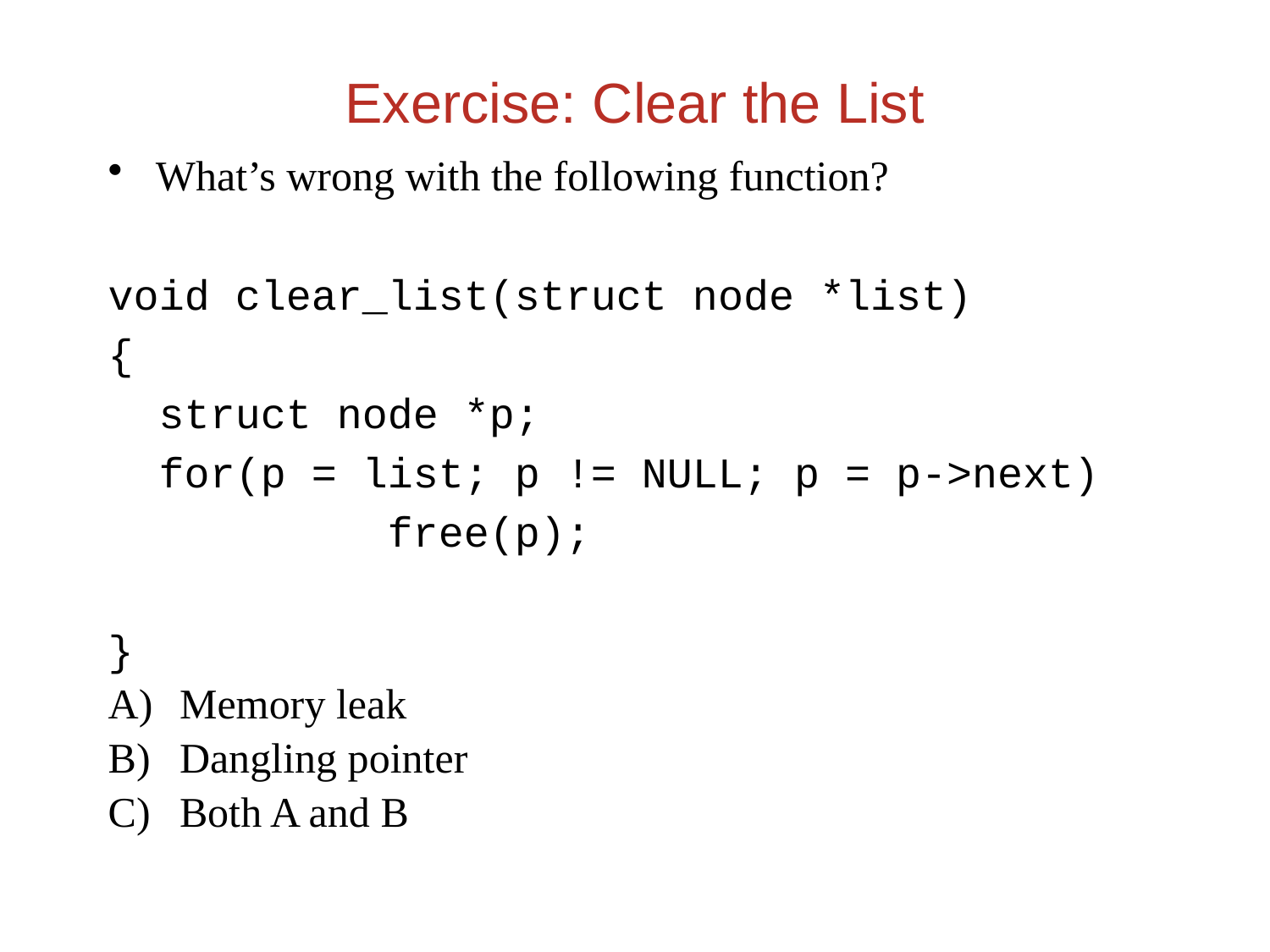

Exercise: Clear the List
What’s wrong with the following function?

void clear_list(struct node *list)
{
  struct node *p;
  for(p = list; p != NULL; p = p->next)
           free(p);

}
Memory leak
Dangling pointer
Both A and B